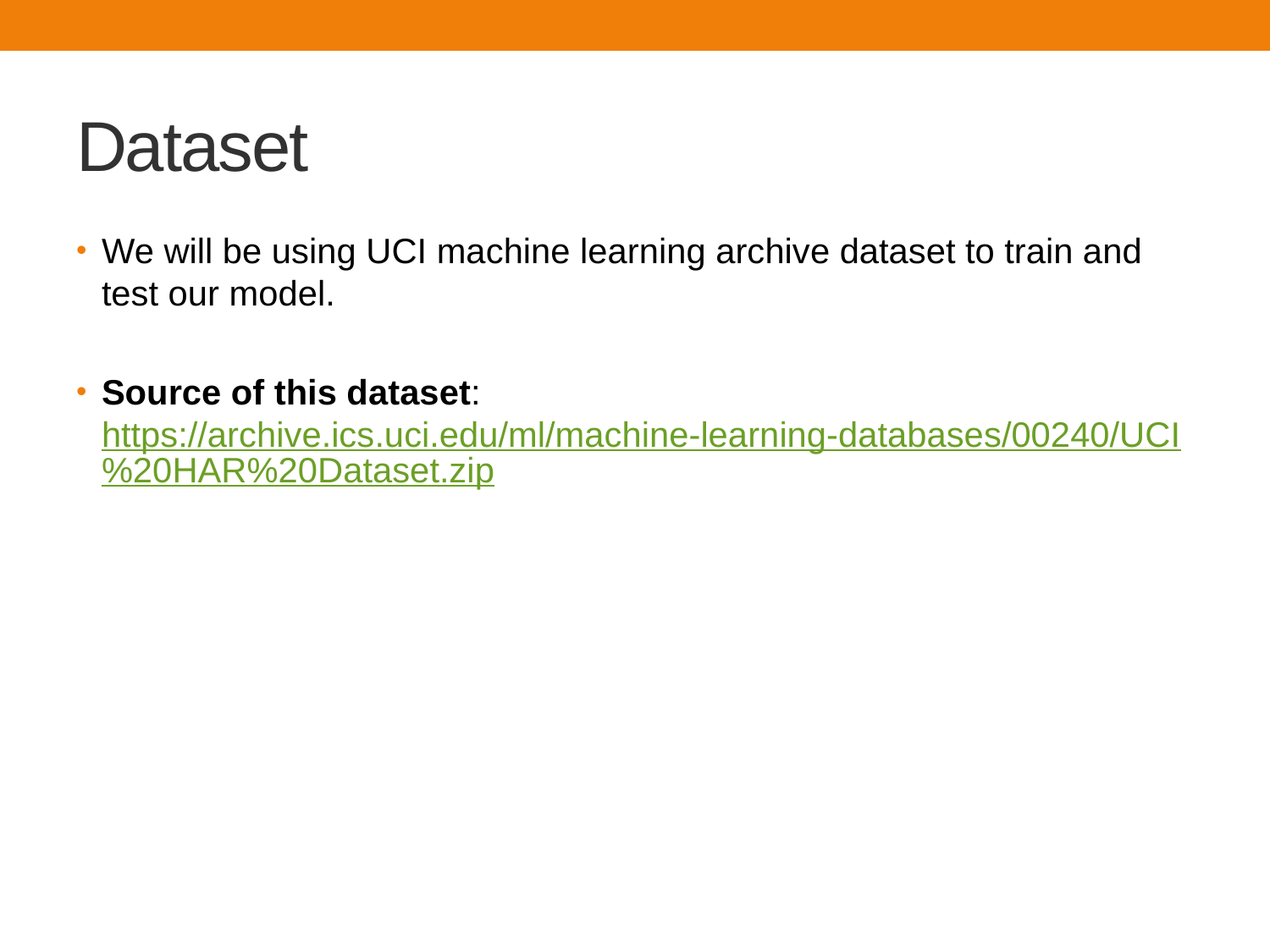

# Dataset
We will be using UCI machine learning archive dataset to train and test our model.

Source of this dataset:  https://archive.ics.uci.edu/ml/machine-learning-databases/00240/UCI%20HAR%20Dataset.zip